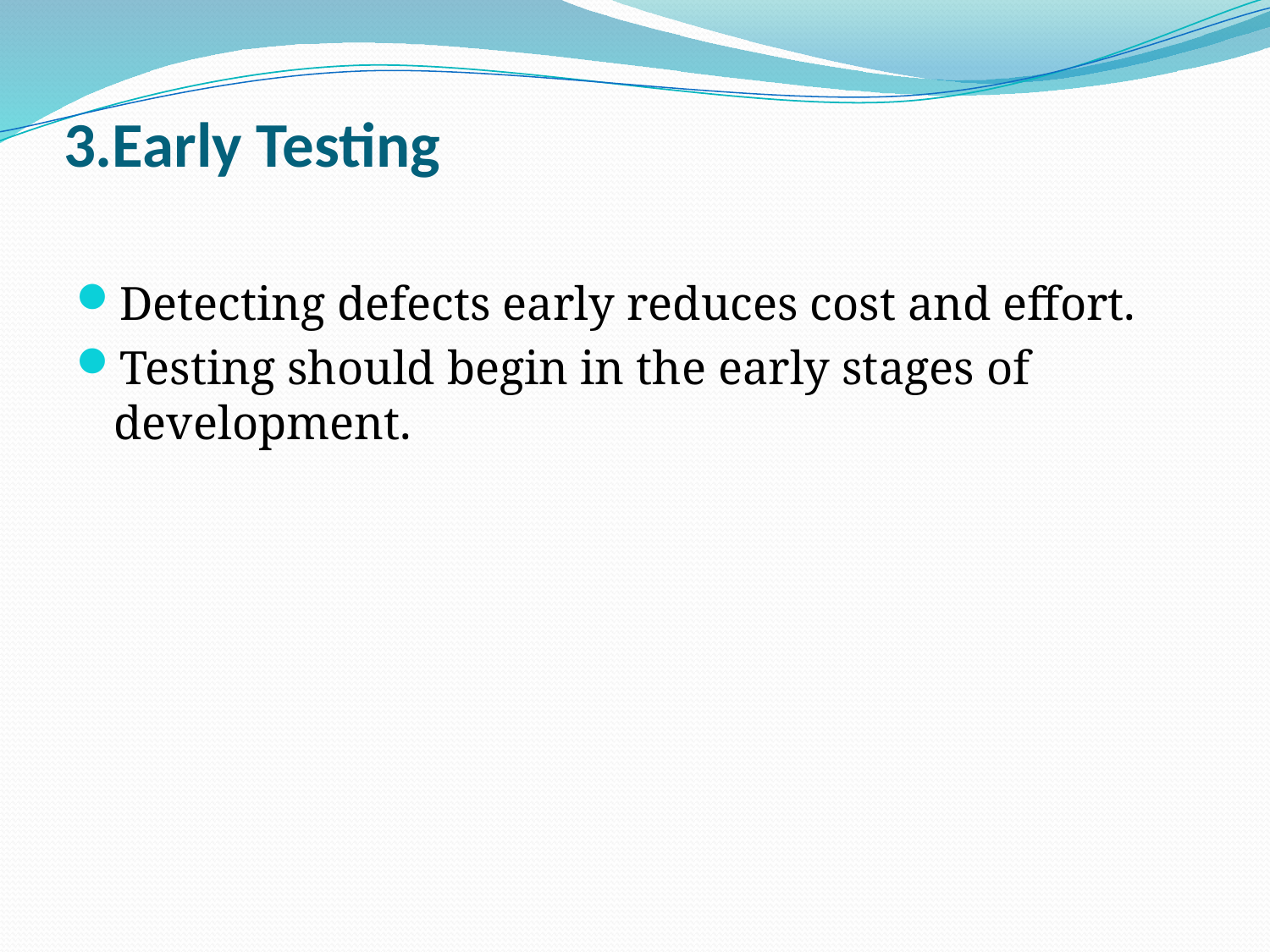

# 3.Early Testing
Detecting defects early reduces cost and effort.
Testing should begin in the early stages of development.